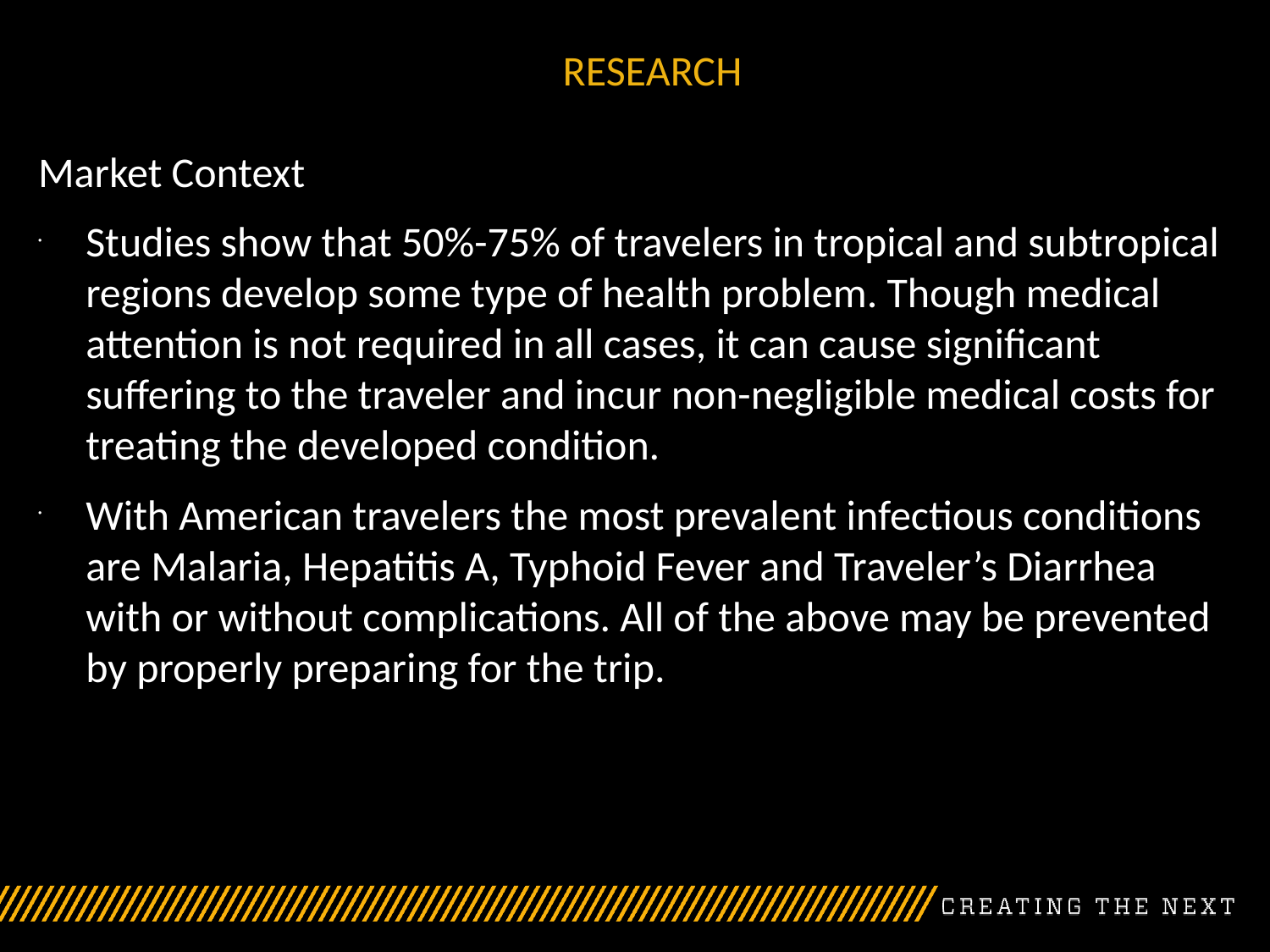

# RESEARCH
Market Context
Studies show that 50%-75% of travelers in tropical and subtropical regions develop some type of health problem. Though medical attention is not required in all cases, it can cause significant suffering to the traveler and incur non-negligible medical costs for treating the developed condition.
With American travelers the most prevalent infectious conditions are Malaria, Hepatitis A, Typhoid Fever and Traveler’s Diarrhea with or without complications. All of the above may be prevented by properly preparing for the trip.